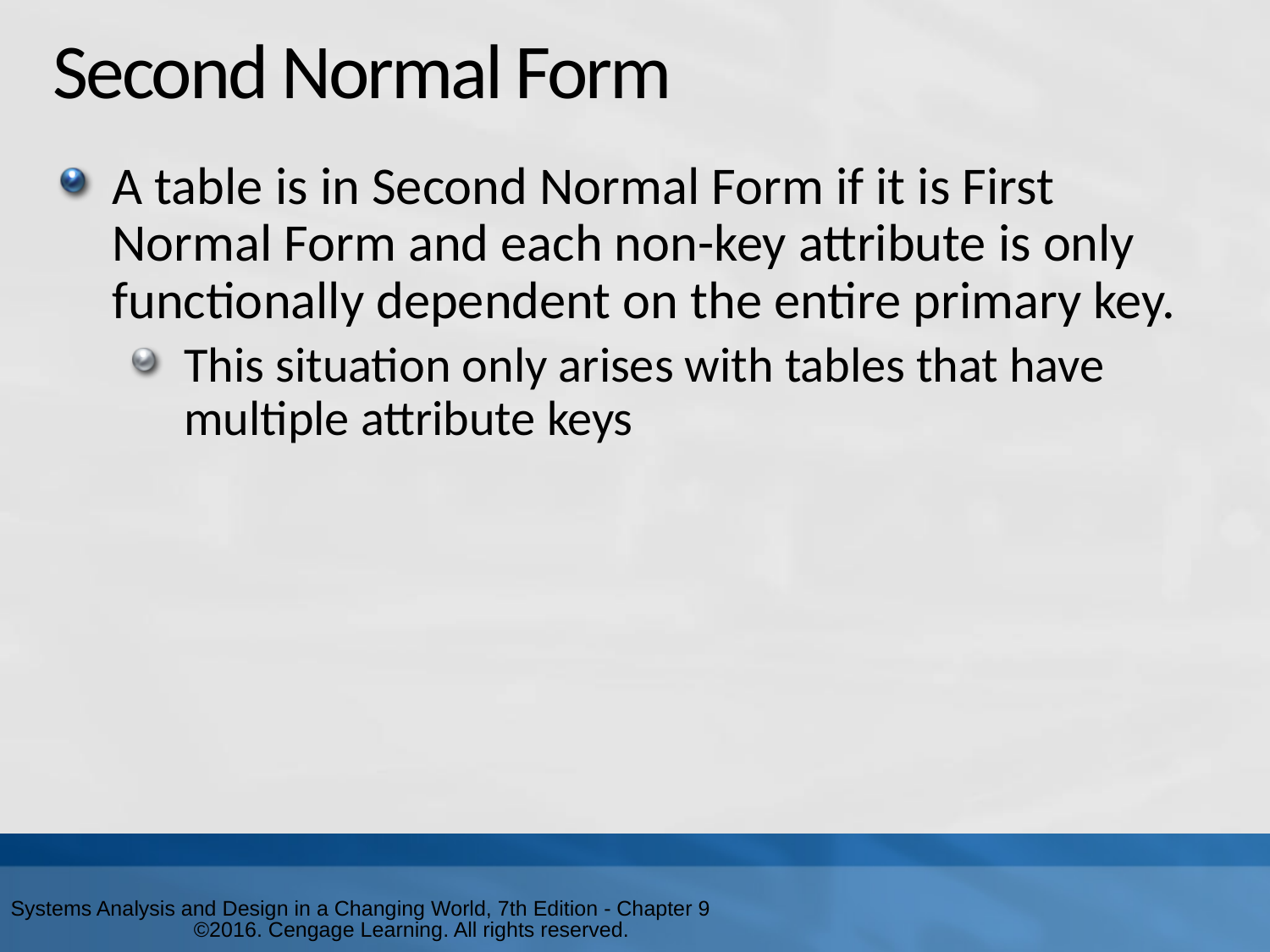

# Second Normal Form
A table is in Second Normal Form if it is First Normal Form and each non-key attribute is only functionally dependent on the entire primary key.
This situation only arises with tables that have multiple attribute keys
Systems Analysis and Design in a Changing World, 7th Edition - Chapter 9                                                    ©2016. Cengage Learning. All rights reserved.